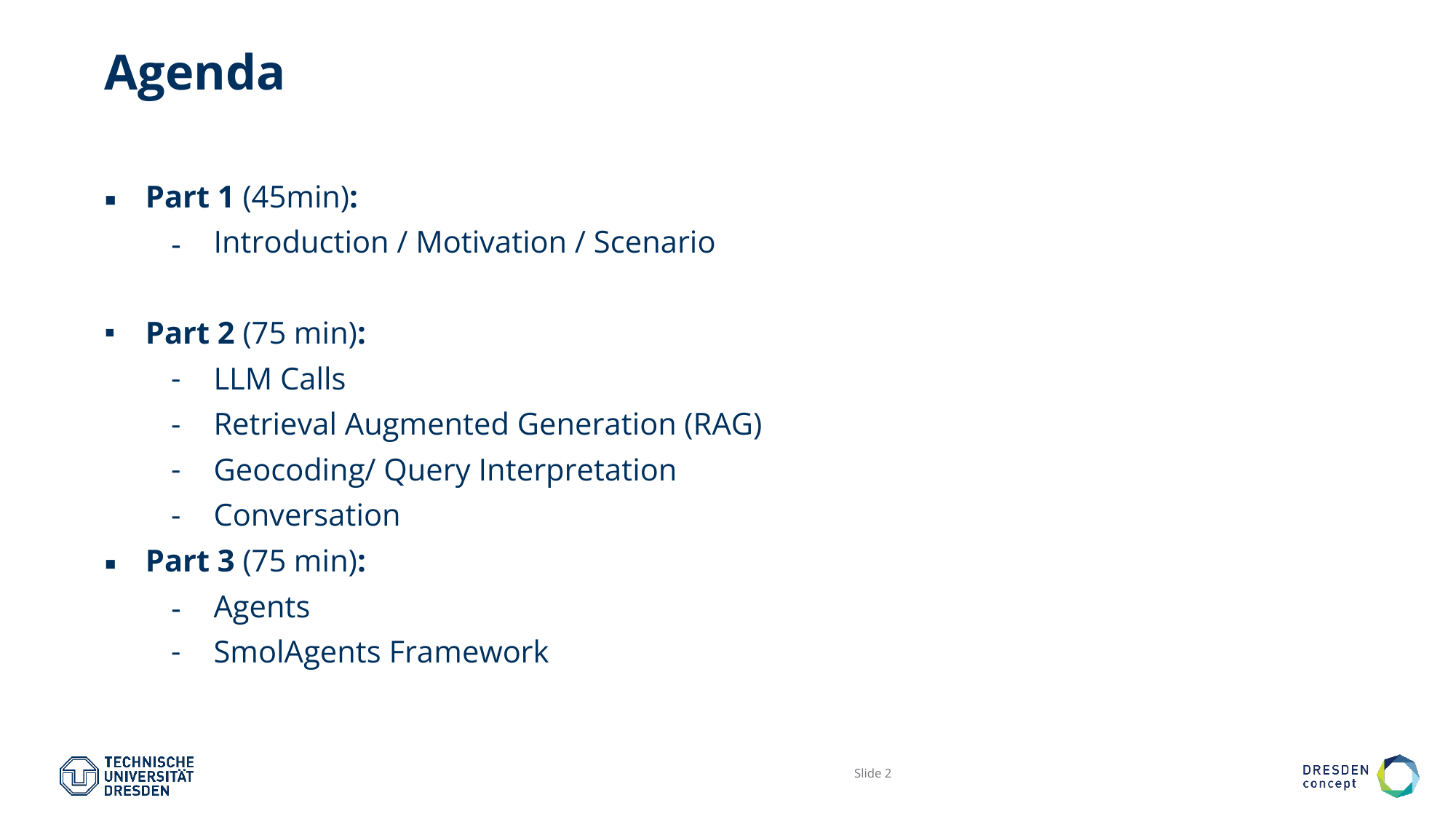

# Agenda
Part 1 (45min):
Introduction / Motivation / Scenario

Part 2 (75 min):
LLM Calls
Retrieval Augmented Generation (RAG)
Geocoding/ Query Interpretation
Conversation
Part 3 (75 min):
Agents
SmolAgents Framework